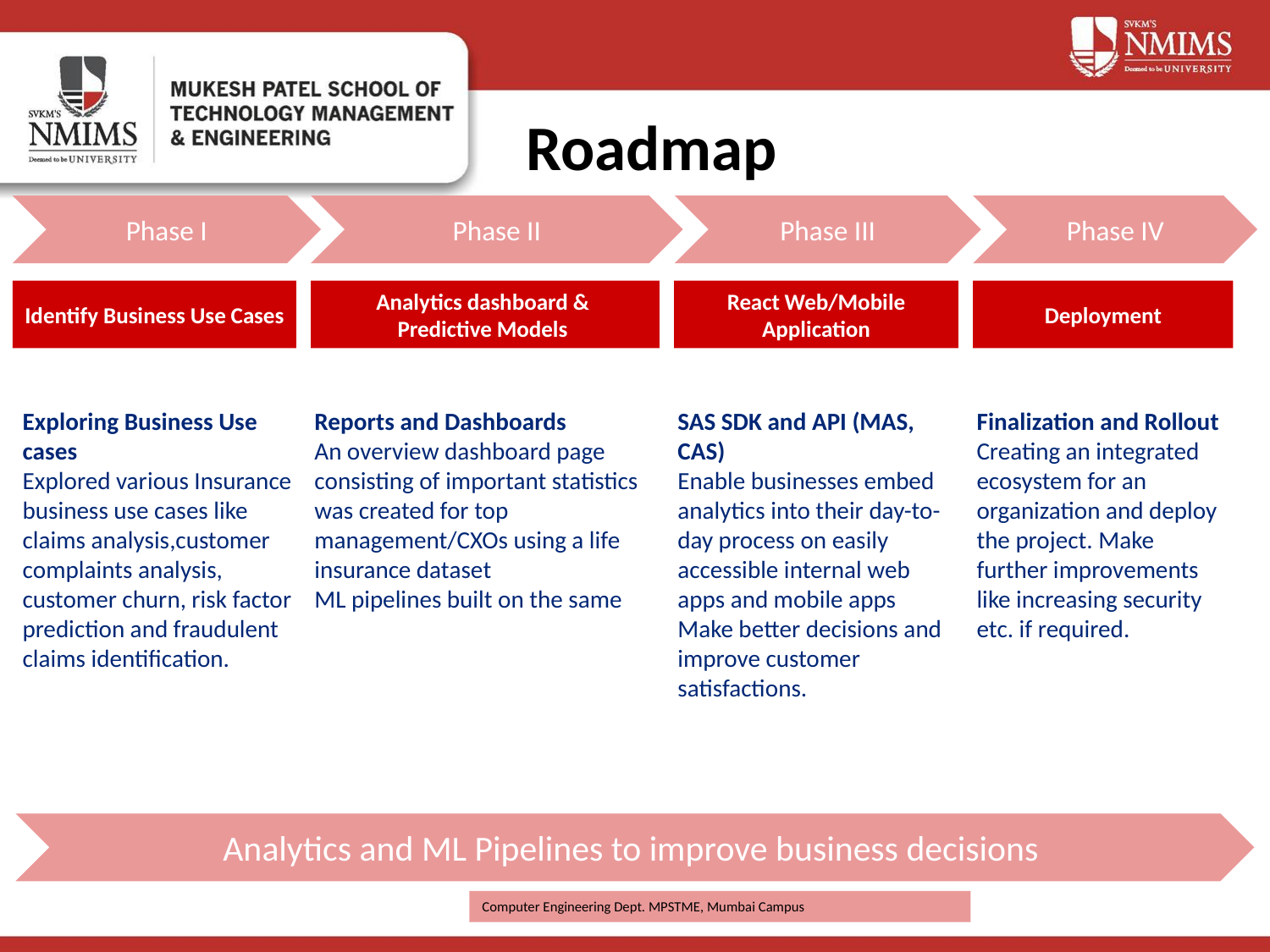

Roadmap
Phase I
Phase II
Phase III
Phase IV
Identify Business Use Cases
Analytics dashboard &
Predictive Models
React Web/Mobile Application
Deployment
Exploring Business Use cases
Explored various Insurance business use cases like claims analysis,customer complaints analysis, customer churn, risk factor prediction and fraudulent claims identification.
Reports and Dashboards
An overview dashboard page consisting of important statistics was created for top management/CXOs using a life insurance dataset
ML pipelines built on the same

SAS SDK and API (MAS, CAS)
Enable businesses embed analytics into their day-to-day process on easily accessible internal web apps and mobile apps
Make better decisions and improve customer satisfactions.
Finalization and Rollout
Creating an integrated ecosystem for an organization and deploy the project. Make further improvements like increasing security etc. if required.
Analytics and ML Pipelines to improve business decisions
Computer Engineering Dept. MPSTME, Mumbai Campus